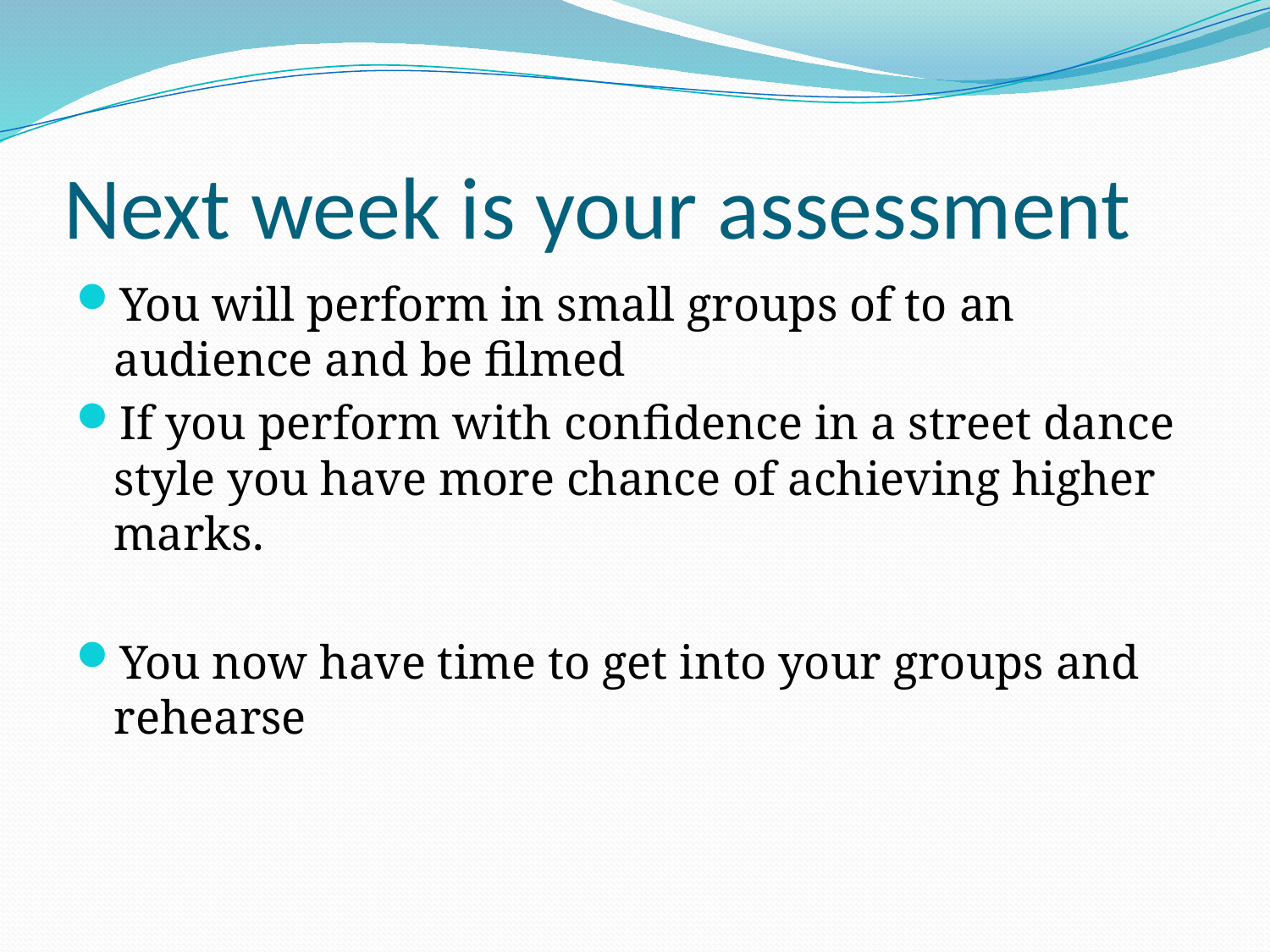

# Next week is your assessment
You will perform in small groups of to an audience and be filmed
If you perform with confidence in a street dance style you have more chance of achieving higher marks.

You now have time to get into your groups and rehearse